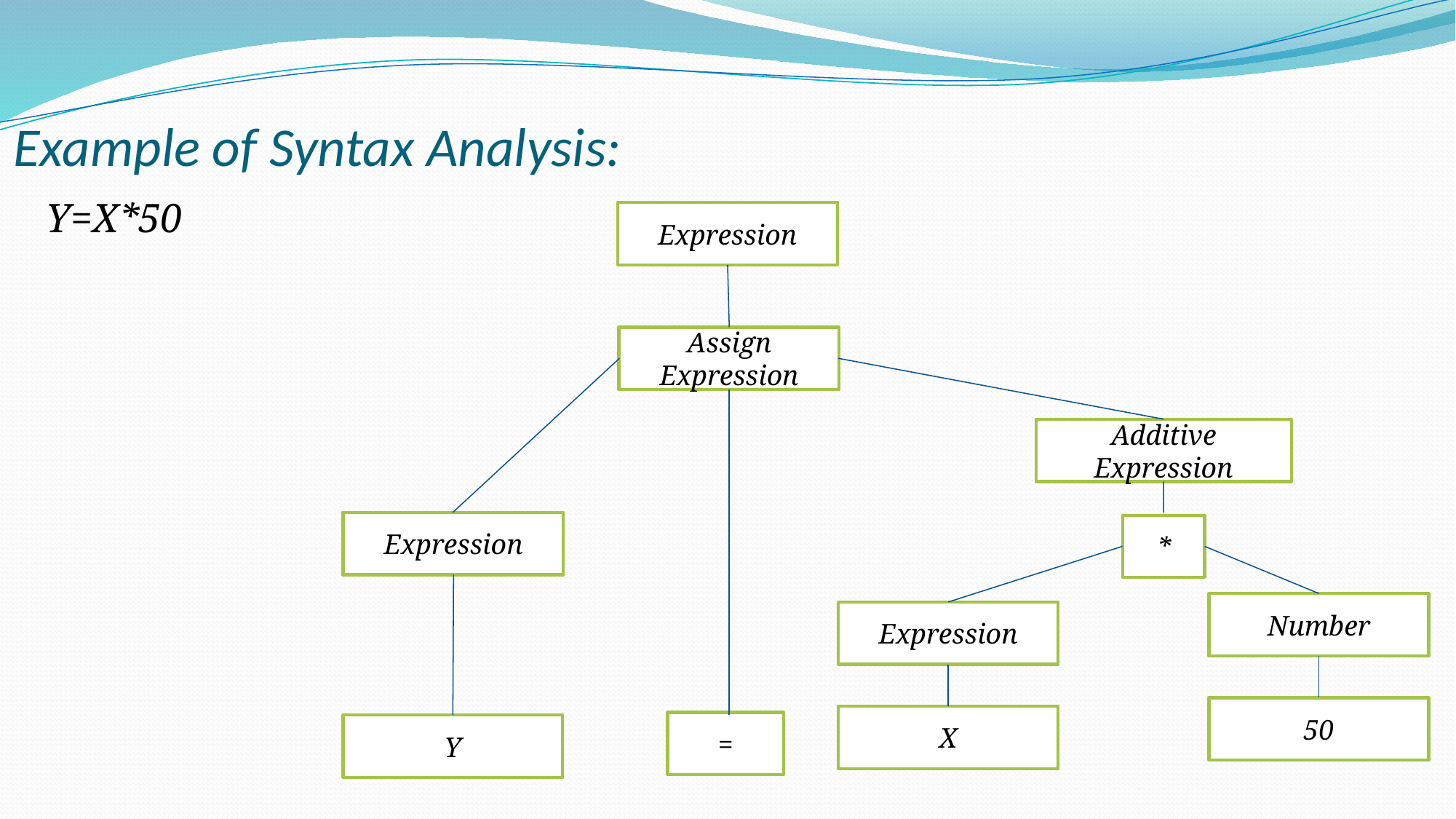

# Example of Syntax Analysis:
Y=X*50
Expression

Assign Expression
Assign Expression
Additive Expression

Expression
Expression
*
Number
Expression
50
X
=
Y